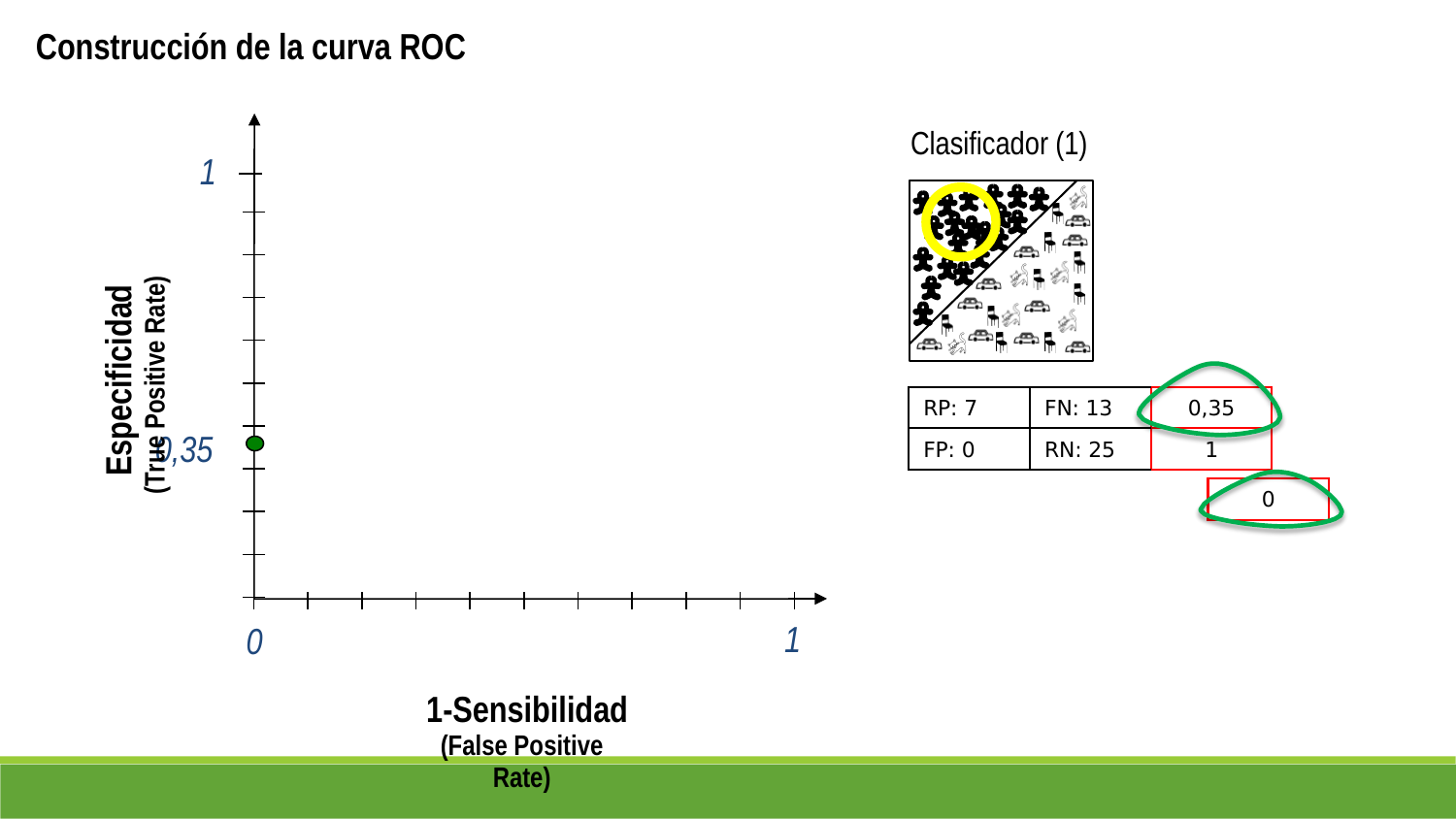

Construcción de la curva ROC

Clasificador (1)
1

0,35

Especificidad
(True Positive Rate)

RP: 7
FN: 13

FP: 0
RN: 25

1
0,35

0

1
0
1-Sensibilidad
(False Positive Rate)